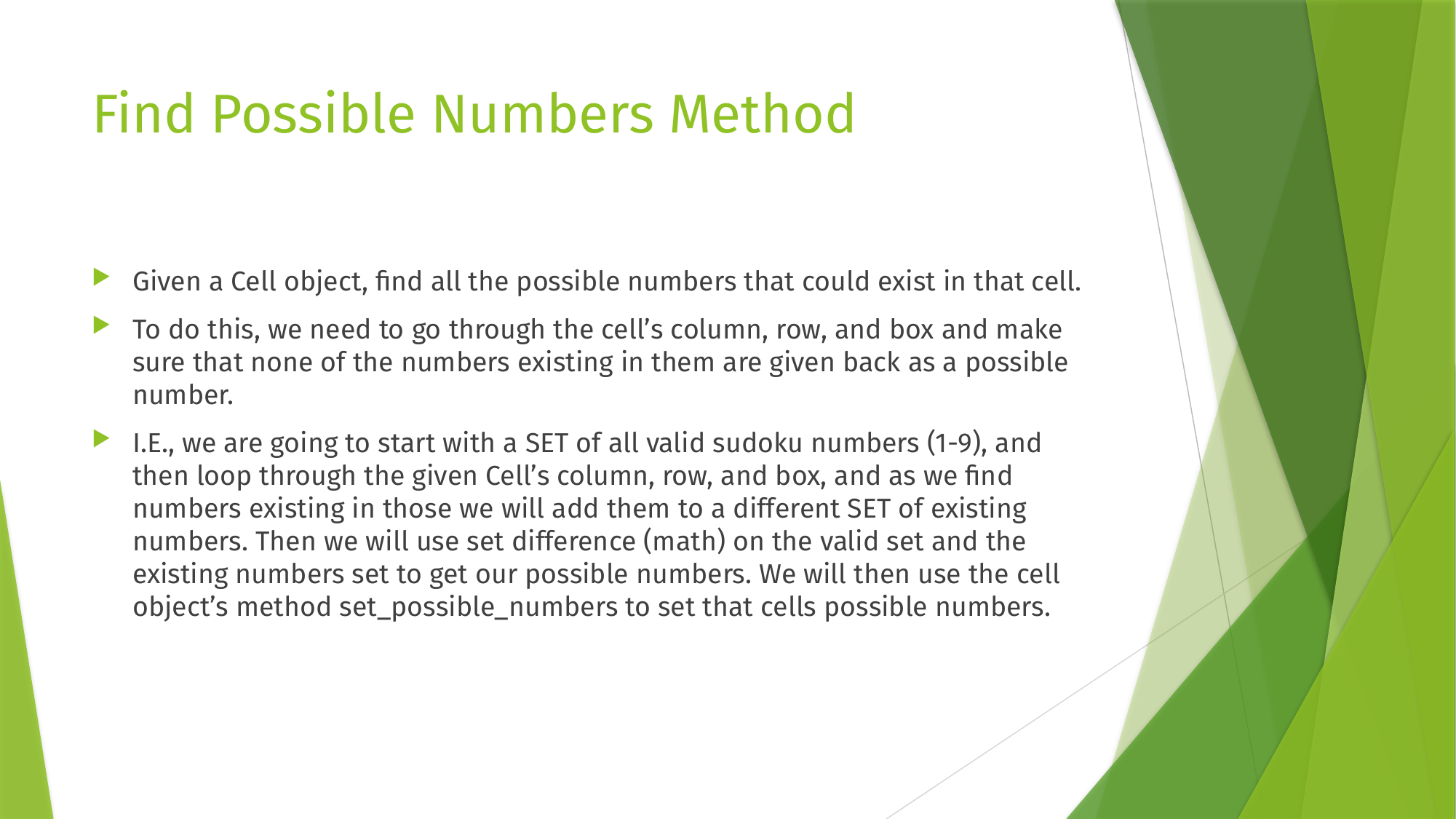

# Find Possible Numbers Method
Given a Cell object, find all the possible numbers that could exist in that cell.
To do this, we need to go through the cell’s column, row, and box and make sure that none of the numbers existing in them are given back as a possible number.
I.E., we are going to start with a SET of all valid sudoku numbers (1-9), and then loop through the given Cell’s column, row, and box, and as we find numbers existing in those we will add them to a different SET of existing numbers. Then we will use set difference (math) on the valid set and the existing numbers set to get our possible numbers. We will then use the cell object’s method set_possible_numbers to set that cells possible numbers.